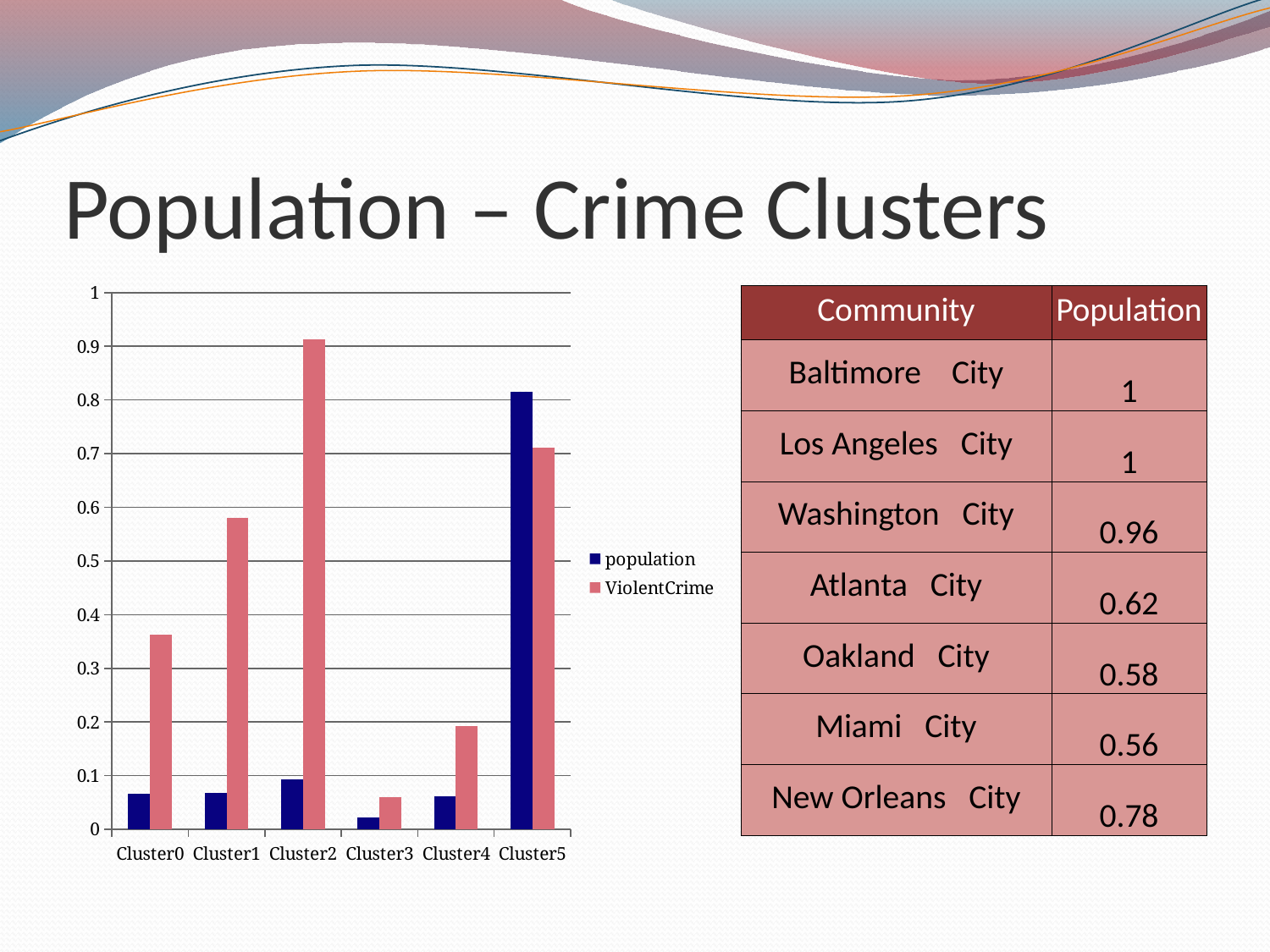

# Population – Crime Clusters

### Chart

| Category | population | ViolentCrime |
|---|---|---|
| Cluster0 | 0.0664 | 0.3625 |
| Cluster1 | 0.0687 | 0.5803 |
| Cluster2 | 0.093 | 0.9132 |
| Cluster3 | 0.0226 | 0.0605 |
| Cluster4 | 0.0622 | 0.1932 |
| Cluster5 | 0.8156 | 0.7106 |
| Community | Population |
| --- | --- |
| Baltimore City | 1 |
| Los Angeles City | 1 |
| Washington City | 0.96 |
| Atlanta City | 0.62 |
| Oakland City | 0.58 |
| Miami City | 0.56 |
| New Orleans City | 0.78 |